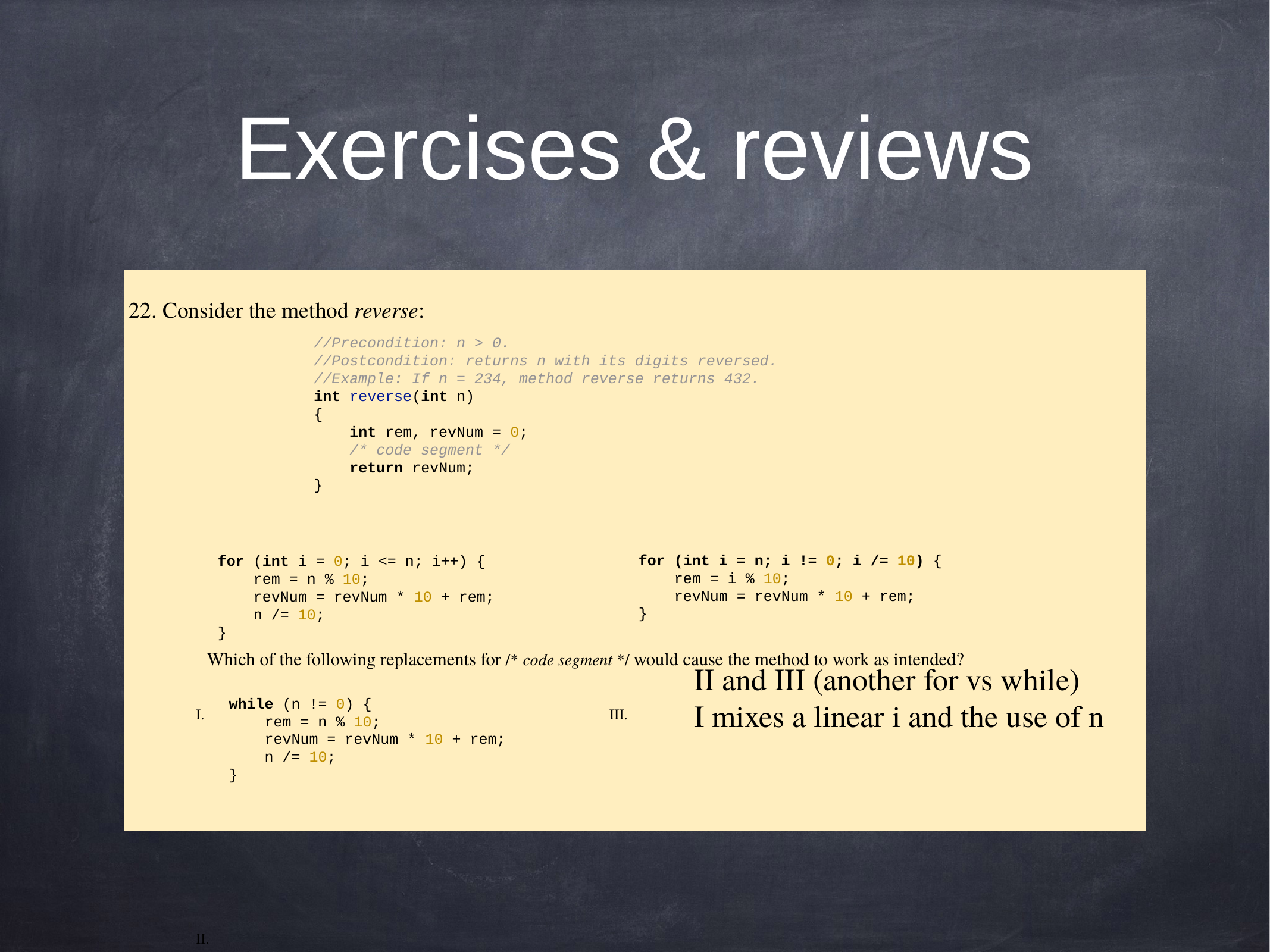

# Exercises & reviews
22. Consider the method reverse:

                     Which of the following replacements for /* code segment */ would cause the method to work as intended?
                  I.                                                                                                             III.

                  II.
//Precondition: n > 0.
//Postcondition: returns n with its digits reversed.
//Example: If n = 234, method reverse returns 432.
int reverse(int n)
{
    int rem, revNum = 0;
    /* code segment */
    return revNum;
}
for (int i = n; i != 0; i /= 10) {
    rem = i % 10;
    revNum = revNum * 10 + rem;
}
for (int i = 0; i <= n; i++) {
    rem = n % 10;
    revNum = revNum * 10 + rem;
    n /= 10;
}
II and III (another for vs while)
I mixes a linear i and the use of n
while (n != 0) {
    rem = n % 10;
    revNum = revNum * 10 + rem;
    n /= 10;
}